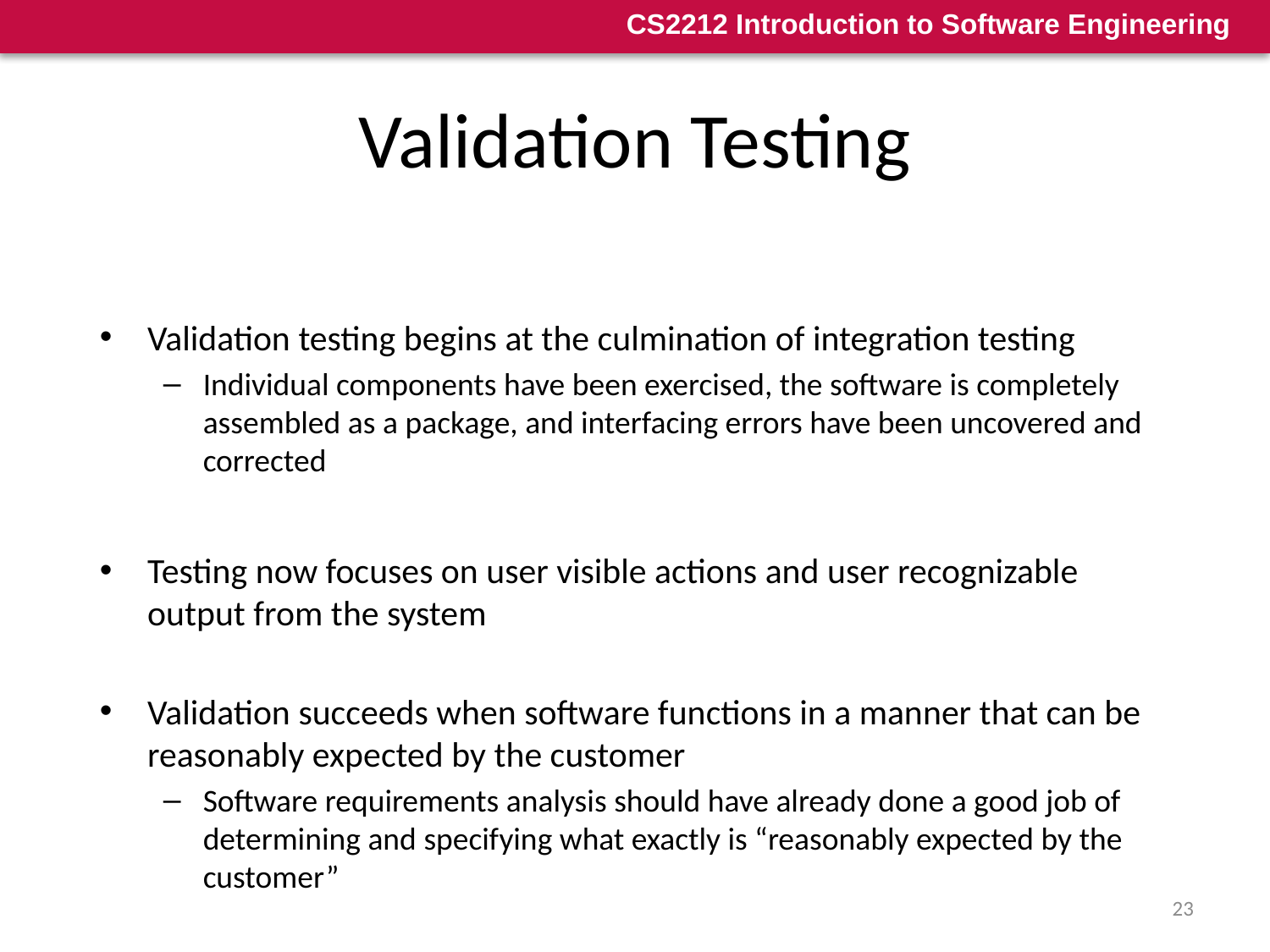

# Validation Testing
Validation testing begins at the culmination of integration testing
Individual components have been exercised, the software is completely assembled as a package, and interfacing errors have been uncovered and corrected

Testing now focuses on user visible actions and user recognizable
output from the system

Validation succeeds when software functions in a manner that can be reasonably expected by the customer
Software requirements analysis should have already done a good job of determining and specifying what exactly is “reasonably expected by the customer”
23